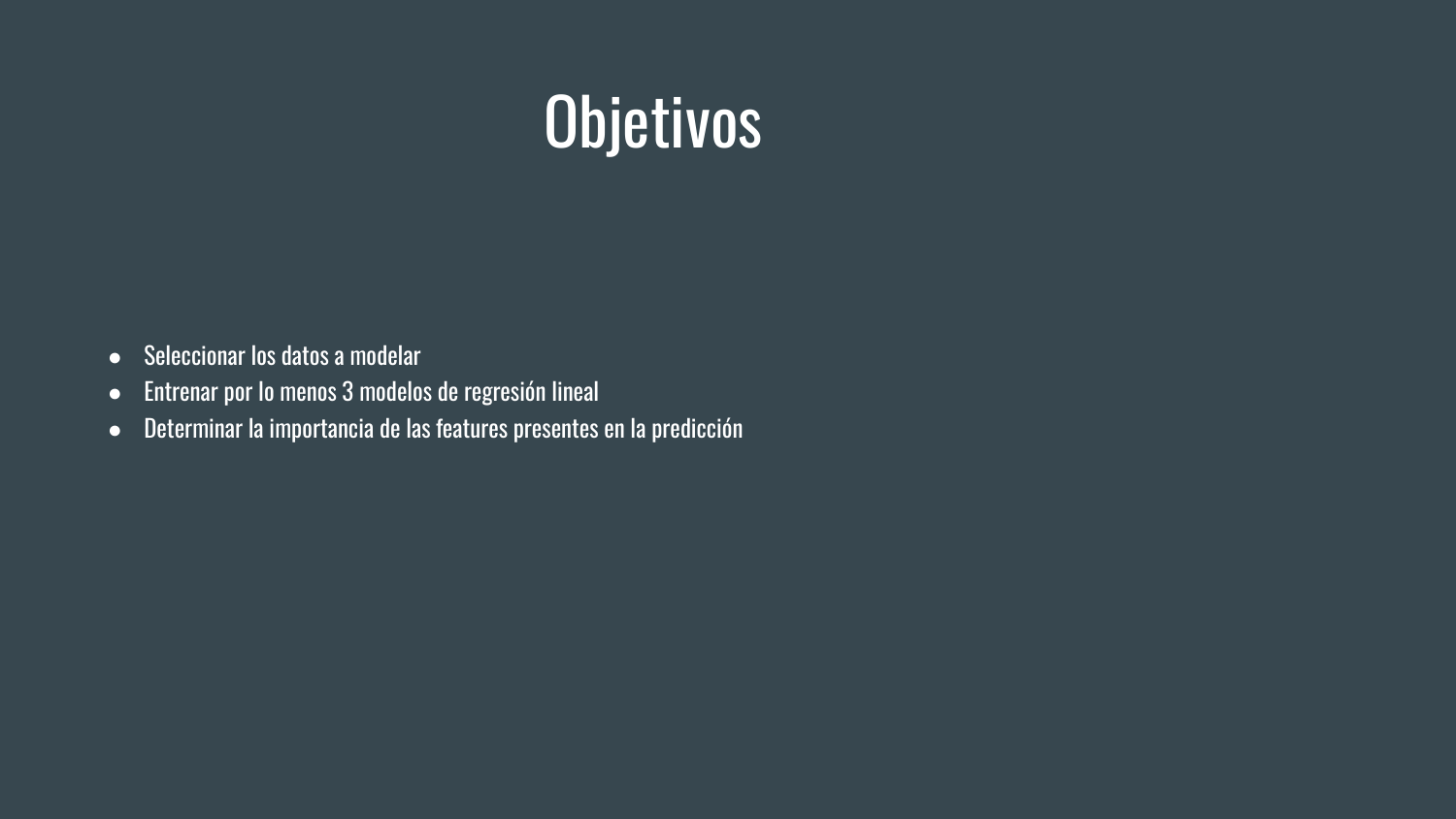

Objetivos
# Seleccionar los datos a modelar
Entrenar por lo menos 3 modelos de regresión lineal
Determinar la importancia de las features presentes en la predicción